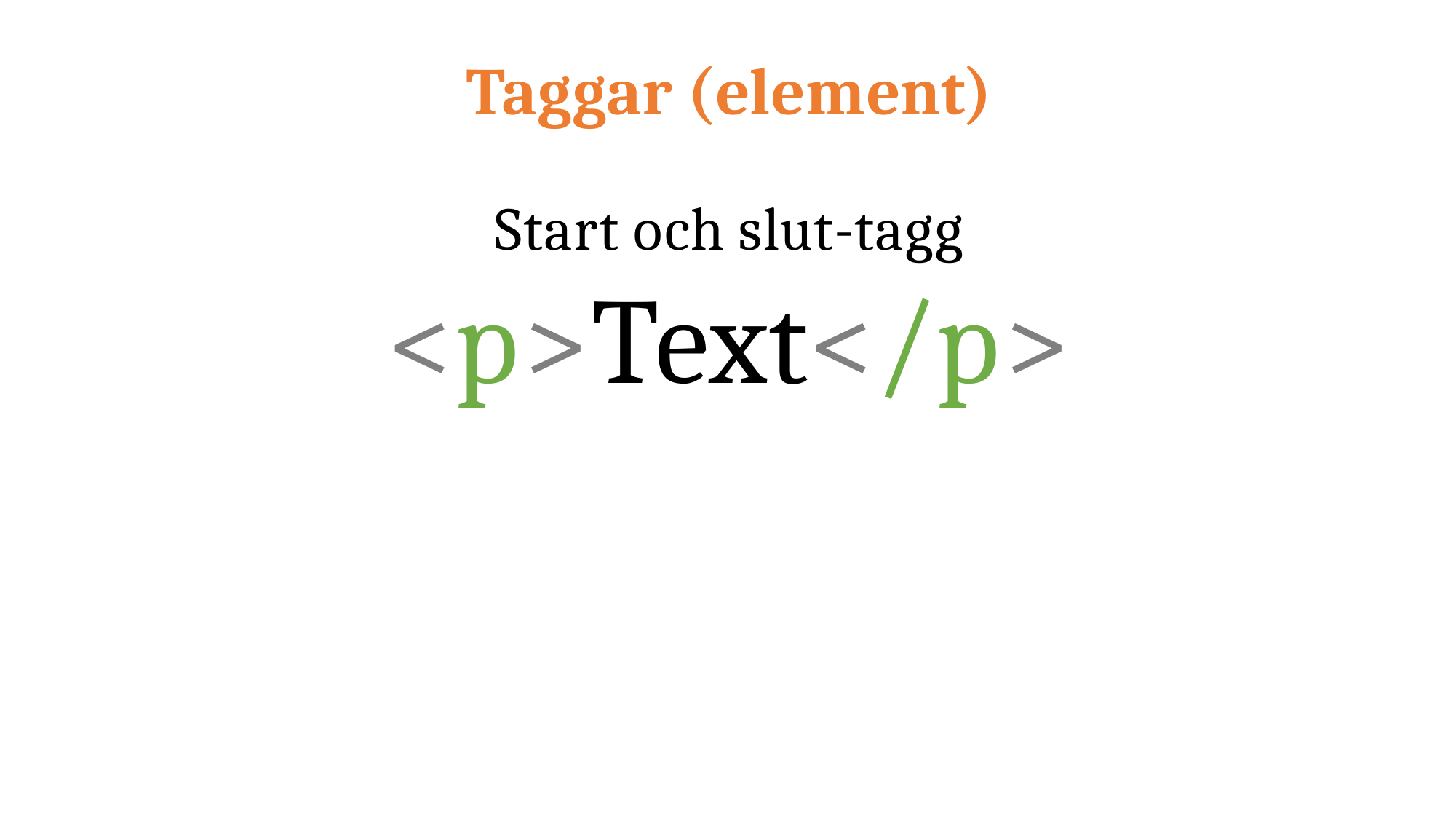

# Taggar (element)
Start och slut-tagg
<p>Text</p>